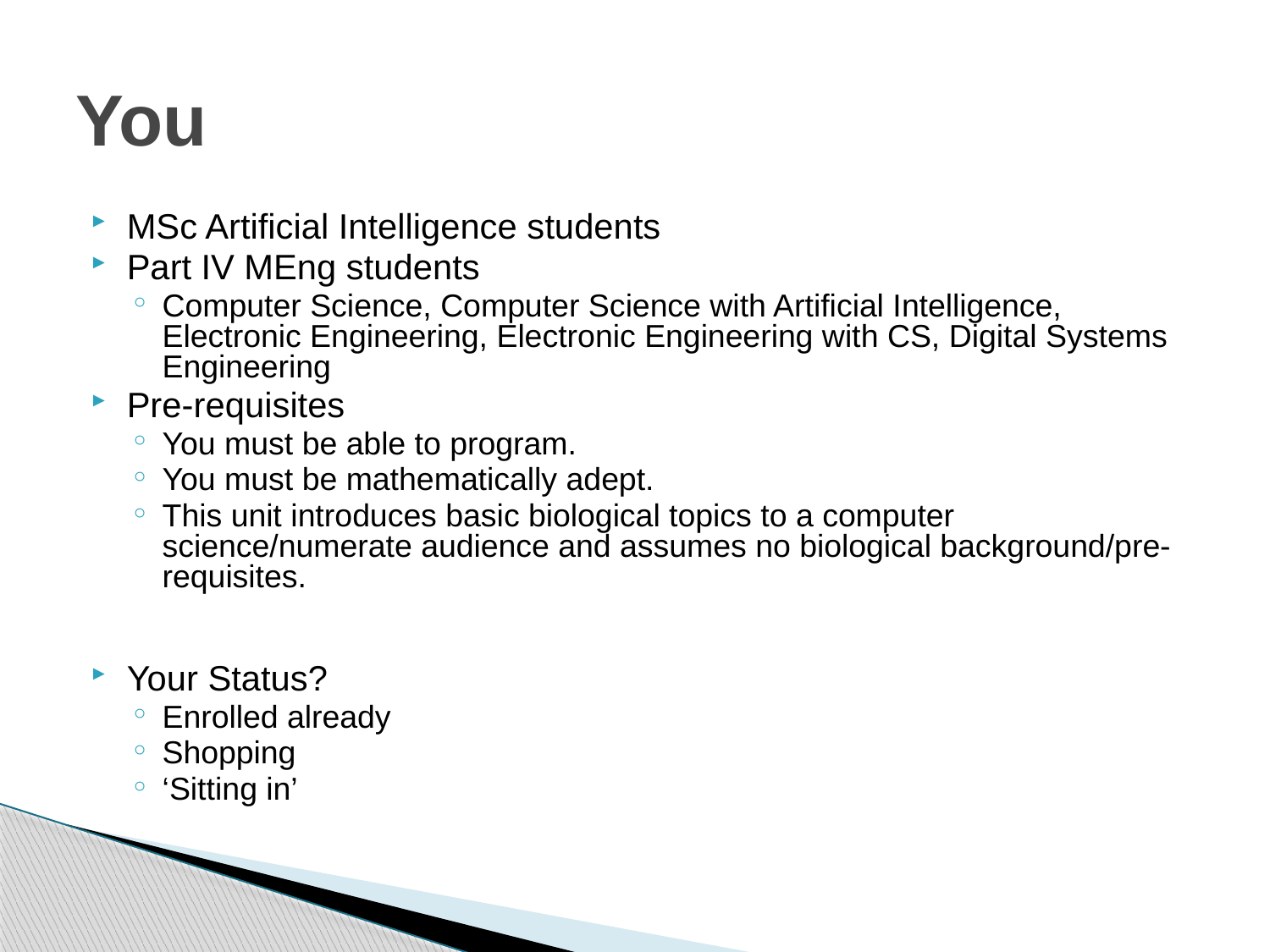

# You
MSc Artificial Intelligence students
Part IV MEng students
Computer Science, Computer Science with Artificial Intelligence, Electronic Engineering, Electronic Engineering with CS, Digital Systems Engineering
Pre-requisites
You must be able to program.
You must be mathematically adept.
This unit introduces basic biological topics to a computer science/numerate audience and assumes no biological background/pre-requisites.

Your Status?
Enrolled already
Shopping
‘Sitting in’